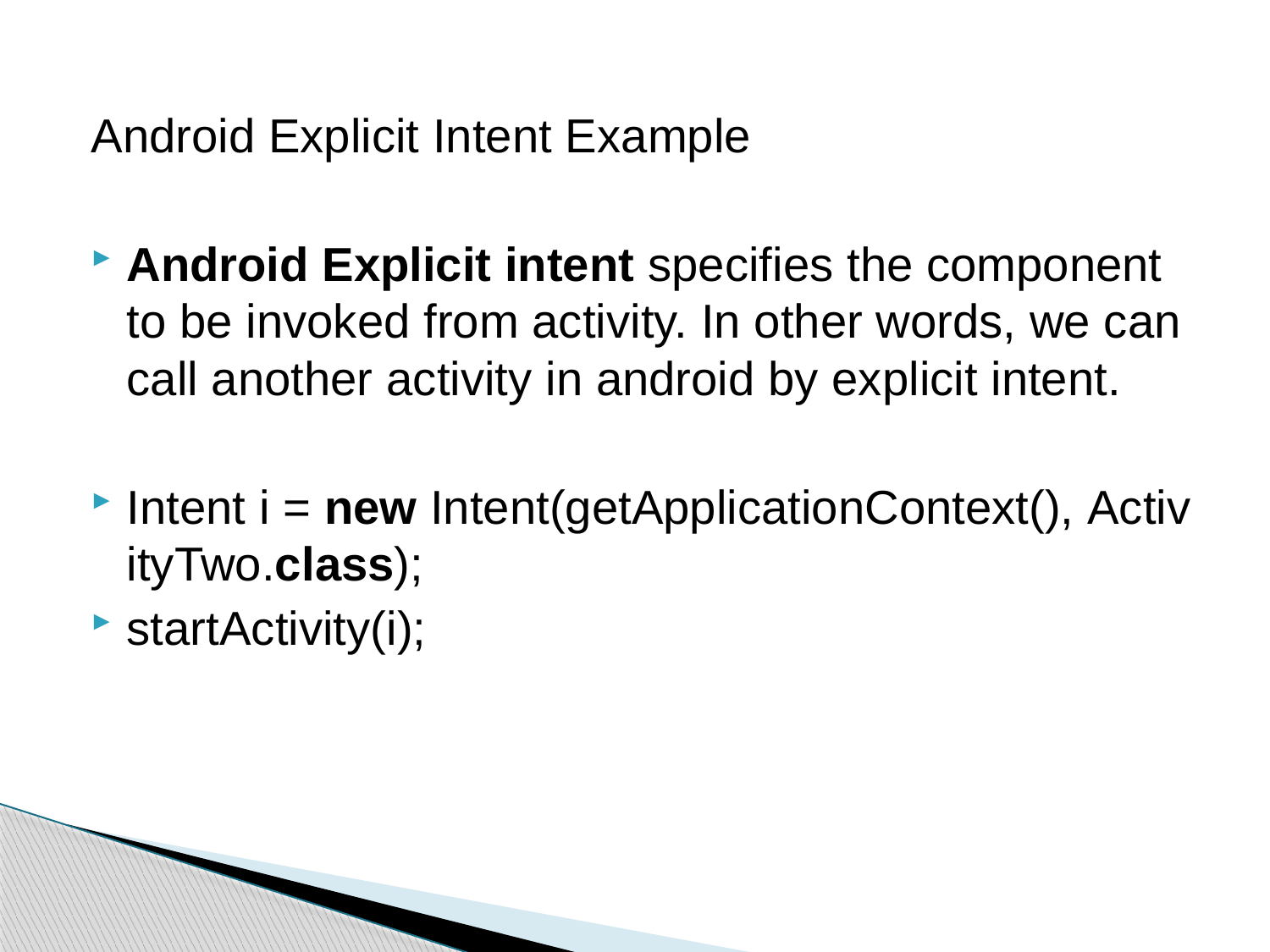

Android Explicit Intent Example

Android Explicit intent specifies the component to be invoked from activity. In other words, we can call another activity in android by explicit intent.

Intent i = new Intent(getApplicationContext(), ActivityTwo.class);
startActivity(i);